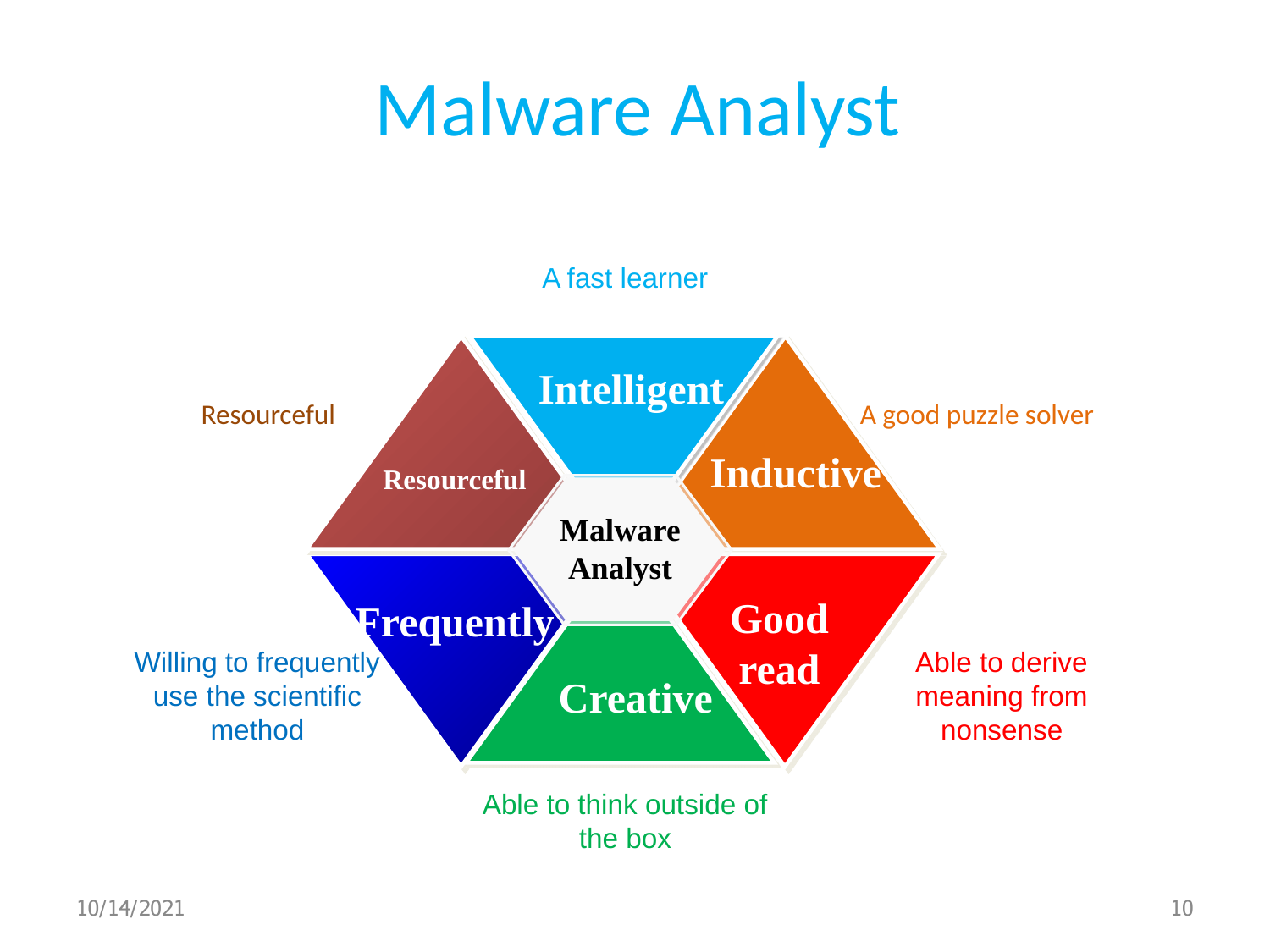

# Malware Analyst
A fast learner

Intelligent
Resourceful
A good puzzle solver
Inductive
Resourceful

Malware Analyst

Good read
Frequently
Willing to frequently use the scientific method
Able to derive meaning from nonsense
Creative
Able to think outside of the box
10/14/2021
10